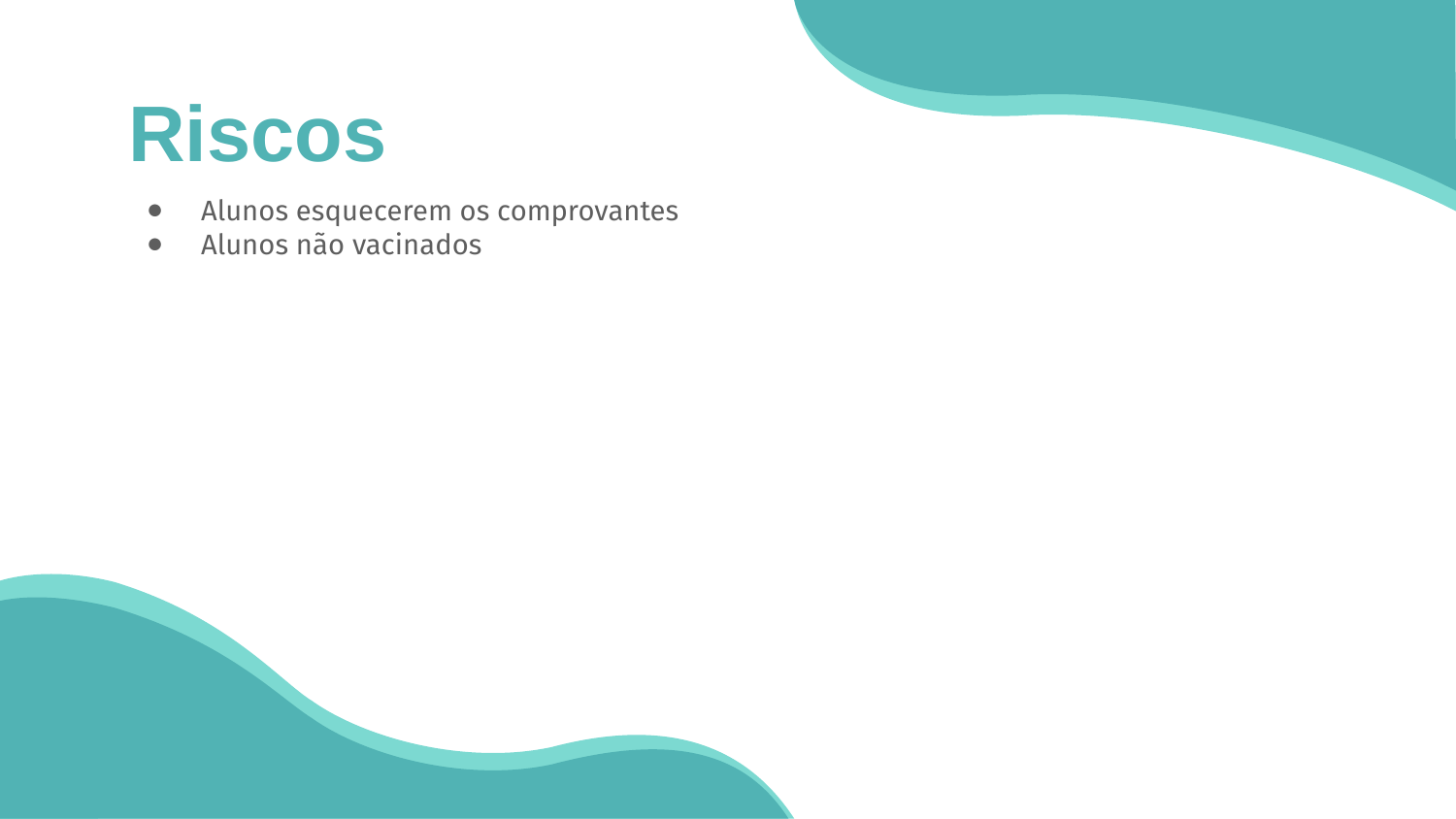

# Riscos
Alunos esquecerem os comprovantes
Alunos não vacinados